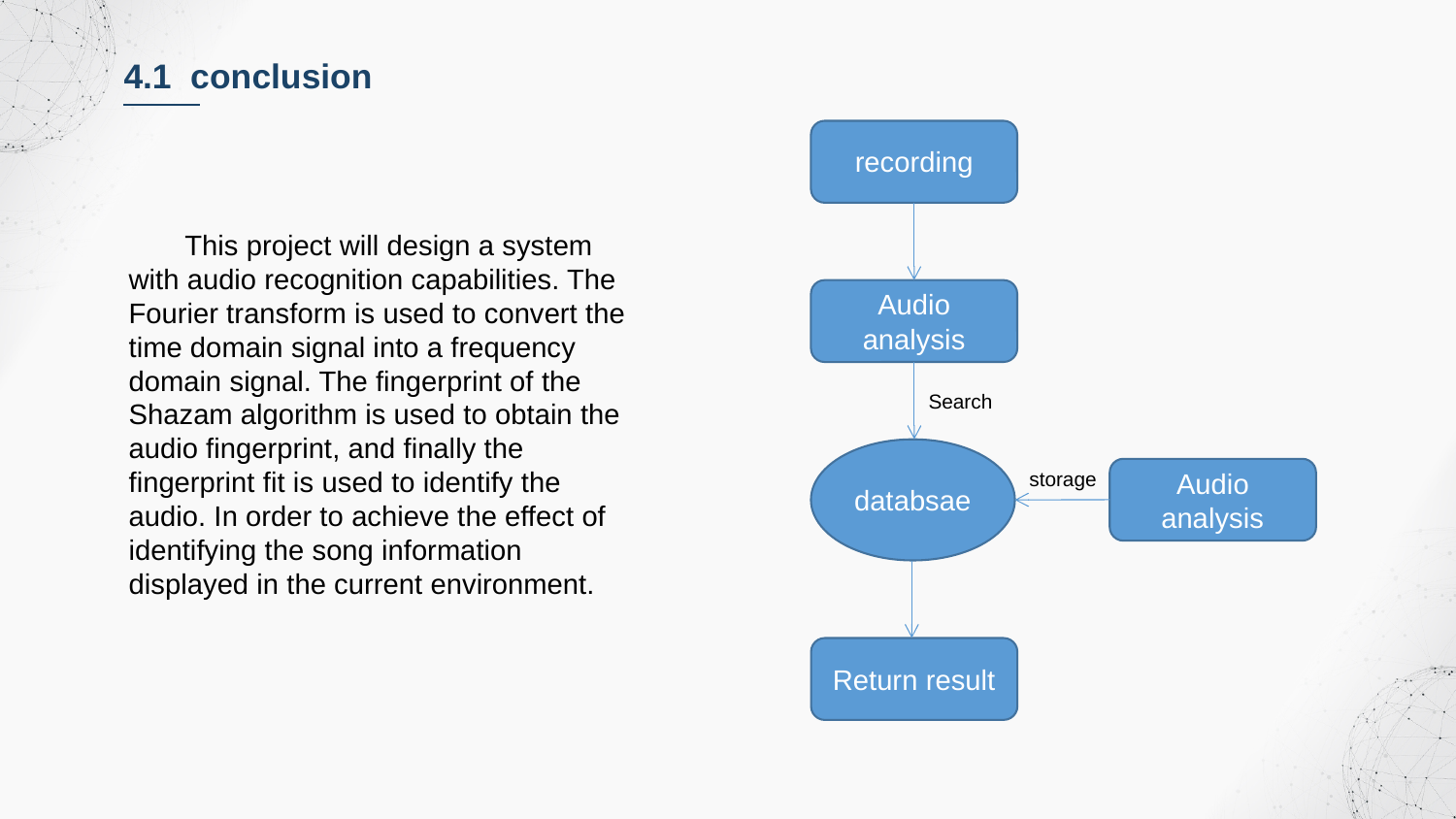

4.1  conclusion

recording

       This project will design a system with audio recognition capabilities. The Fourier transform is used to convert the time domain signal into a frequency domain signal. The fingerprint of the Shazam algorithm is used to obtain the audio fingerprint, and finally the fingerprint fit is used to identify the audio. In order to achieve the effect of identifying the song information displayed in the current environment.
Audio analysis
Search

storage
Audio analysis
databsae
Return result